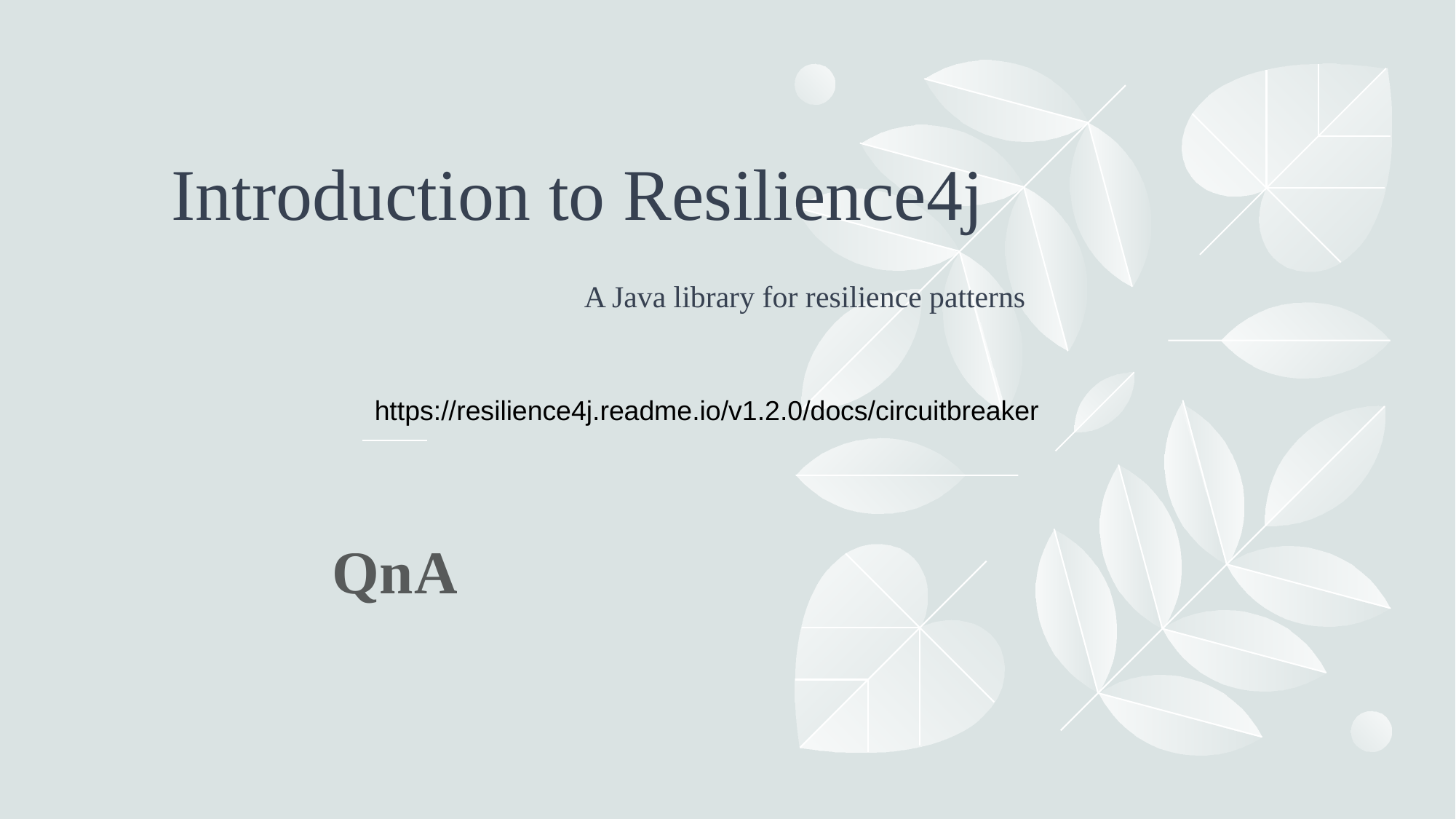

# Introduction to Resilience4j A Java library for resilience patterns
https://resilience4j.readme.io/v1.2.0/docs/circuitbreaker
QnA